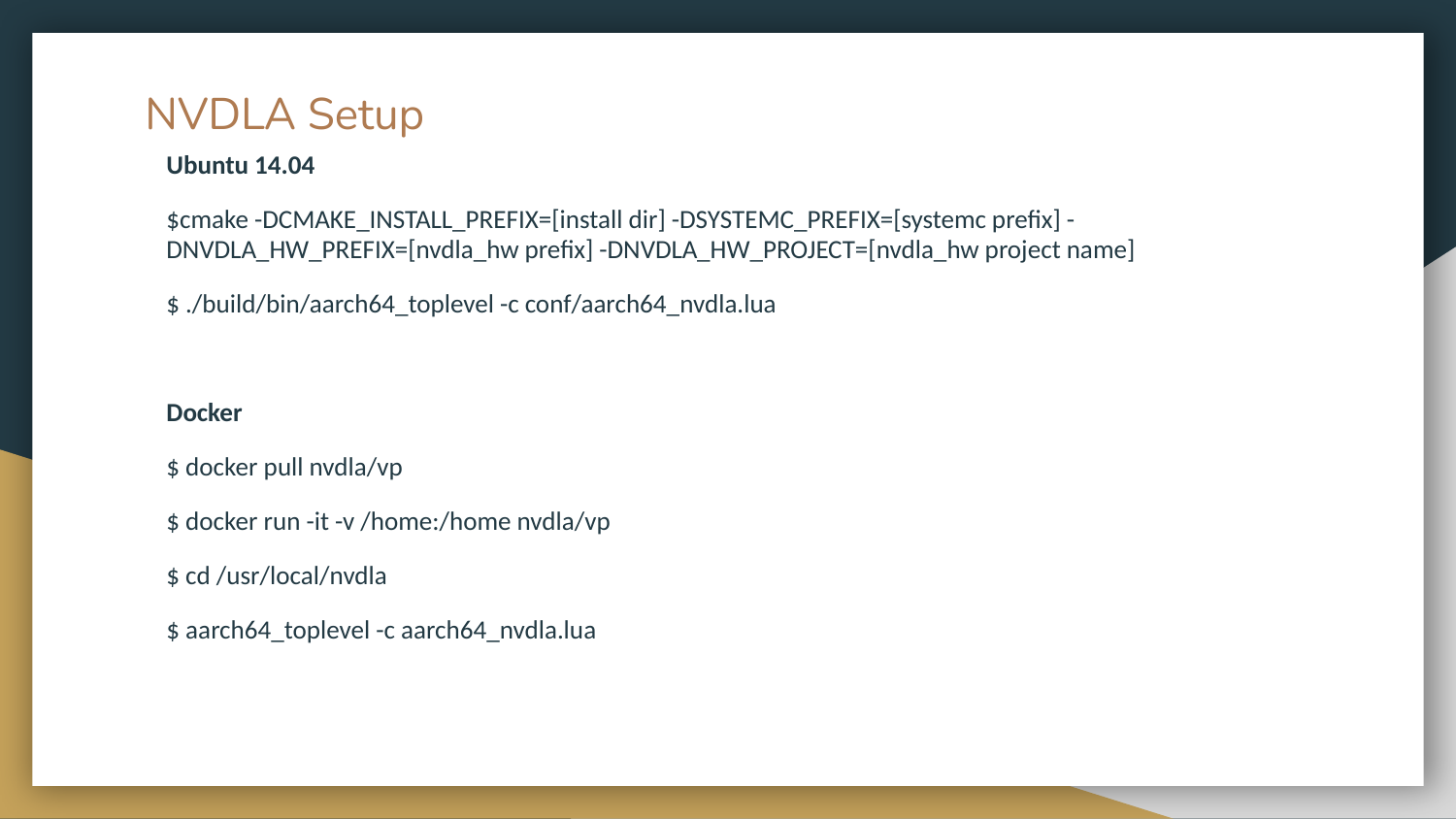

# NVDLA Setup
Ubuntu 14.04
$cmake -DCMAKE_INSTALL_PREFIX=[install dir] -DSYSTEMC_PREFIX=[systemc prefix] -DNVDLA_HW_PREFIX=[nvdla_hw prefix] -DNVDLA_HW_PROJECT=[nvdla_hw project name]
$ ./build/bin/aarch64_toplevel -c conf/aarch64_nvdla.lua

Docker
$ docker pull nvdla/vp
$ docker run -it -v /home:/home nvdla/vp
$ cd /usr/local/nvdla
$ aarch64_toplevel -c aarch64_nvdla.lua